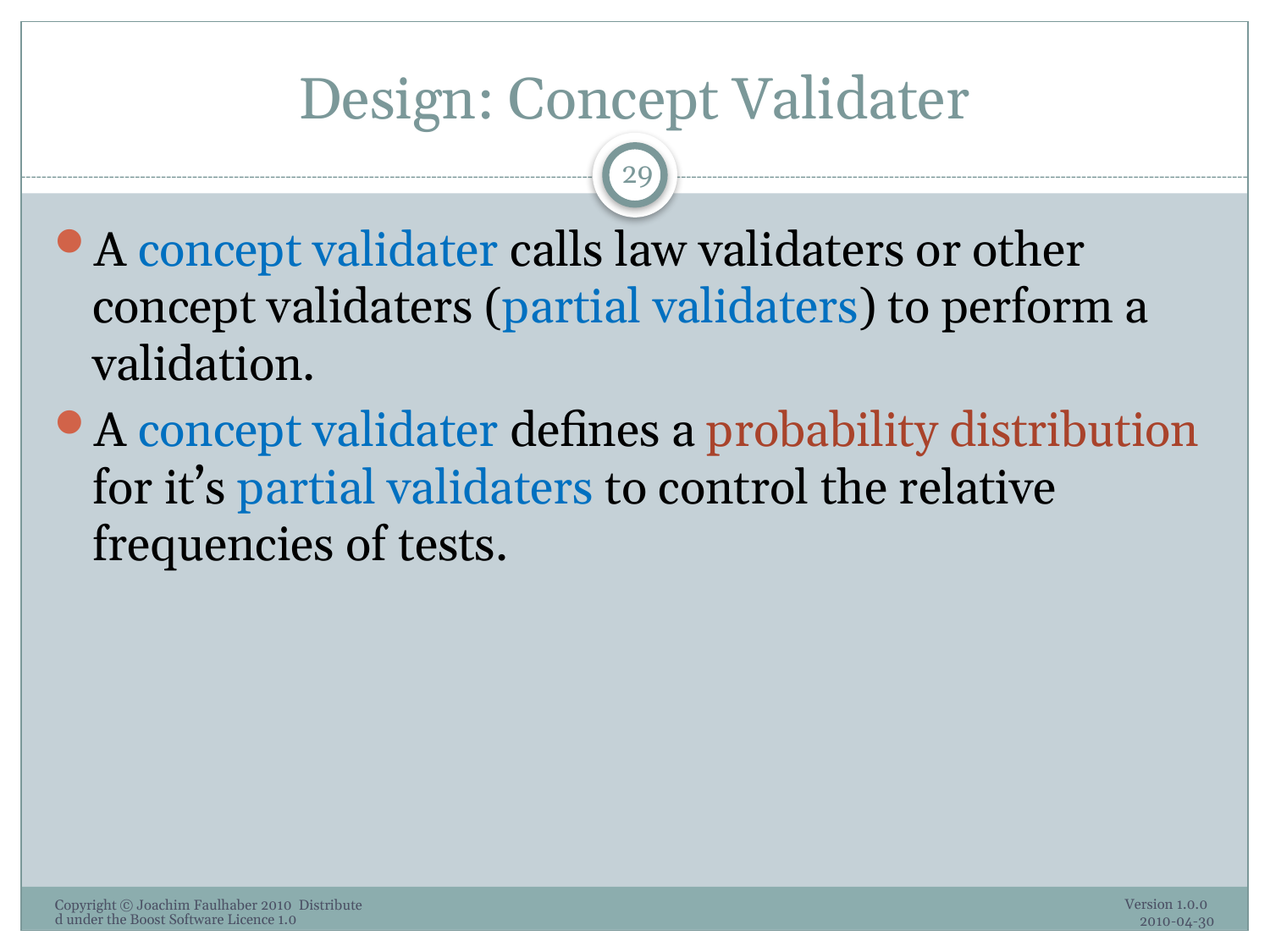

# Design: Concept Validater
29
A concept validater calls law validaters or other concept validaters (partial validaters) to perform a validation.
A concept validater defines a probability distribution for it’s partial validaters to control the relative frequencies of tests.
Version 1.0.0   2010-04-30
Copyright © Joachim Faulhaber 2010  Distributed under the Boost Software Licence 1.0